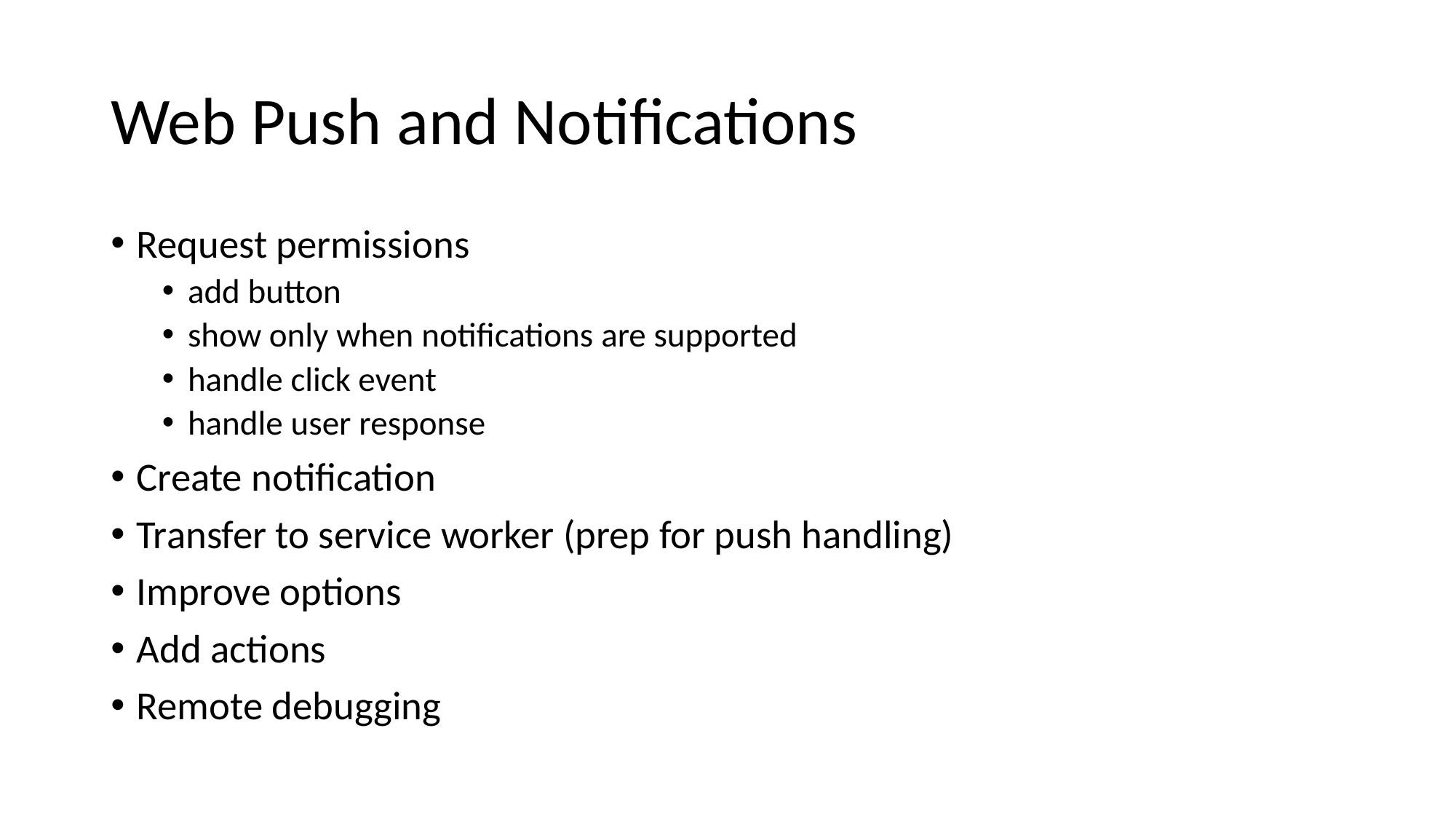

# Web Push and Notifications
Request permissions
add button
show only when notifications are supported
handle click event
handle user response
Create notification
Transfer to service worker (prep for push handling)
Improve options
Add actions
Remote debugging